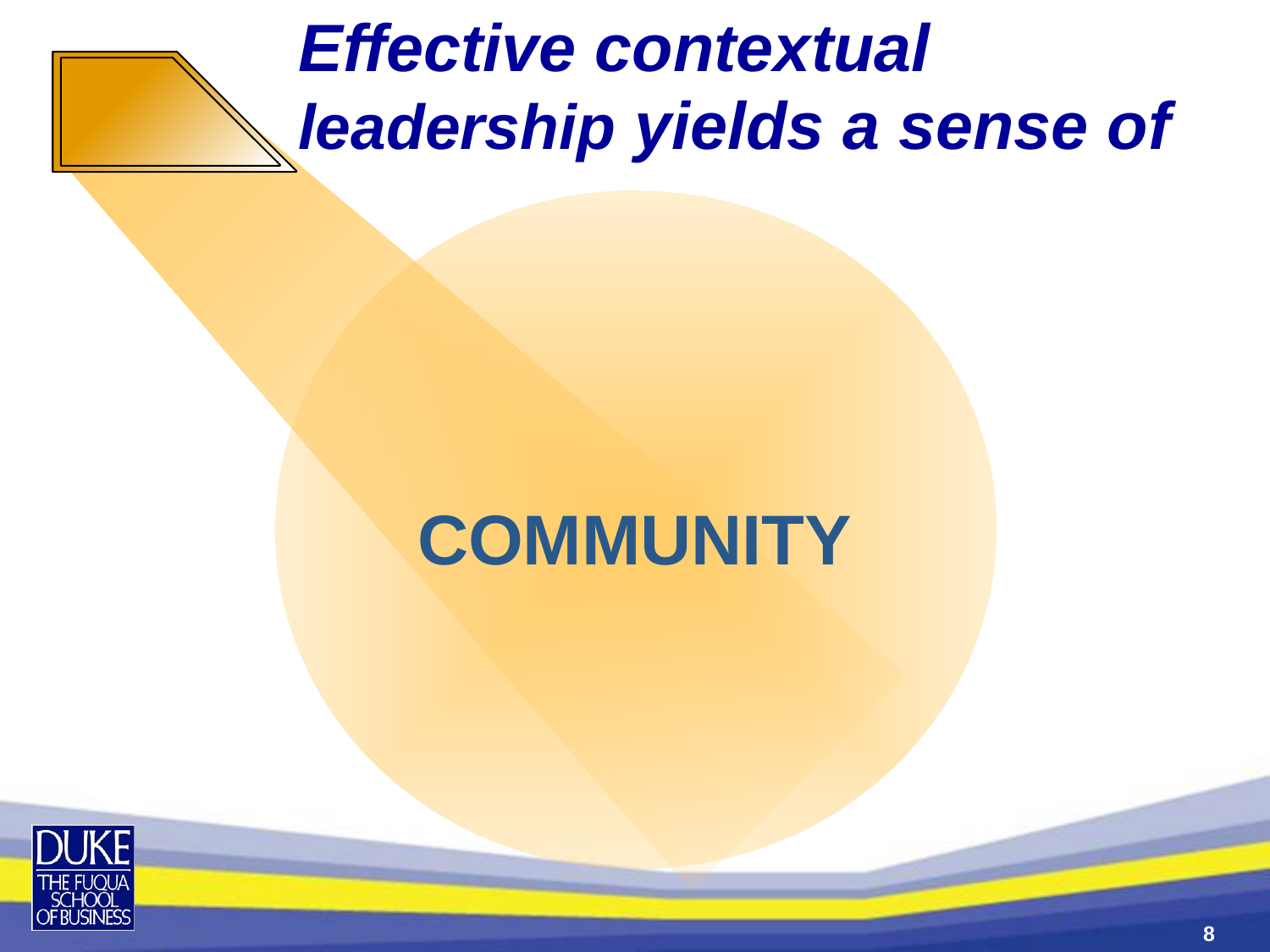

Effective contextual
leadership yields a sense of

COMMUNITY
8